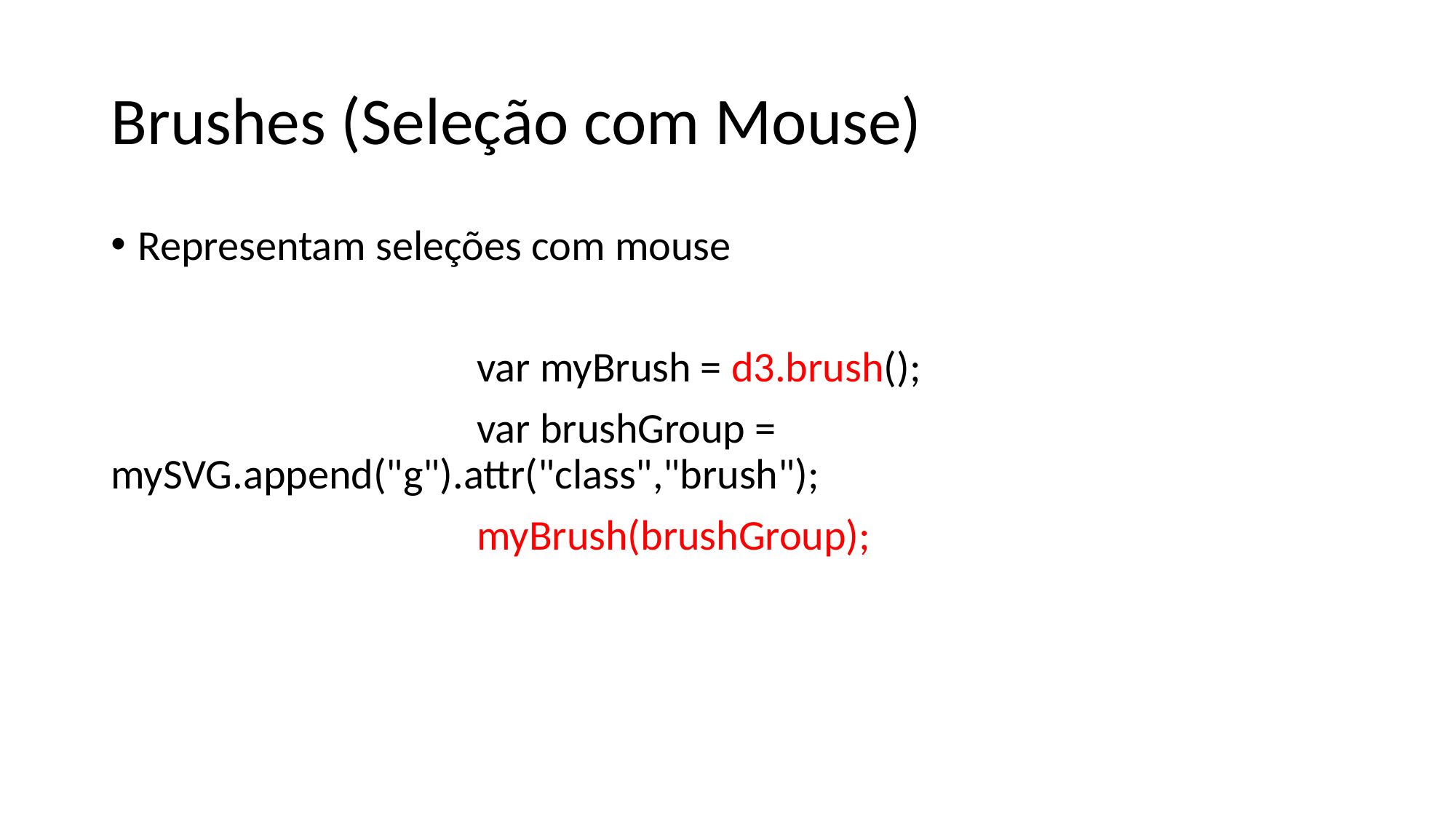

# Brushes (Seleção com Mouse)
Representam seleções com mouse

			    var myBrush = d3.brush();
			    var brushGroup = 		mySVG.append("g").attr("class","brush");
			    myBrush(brushGroup);